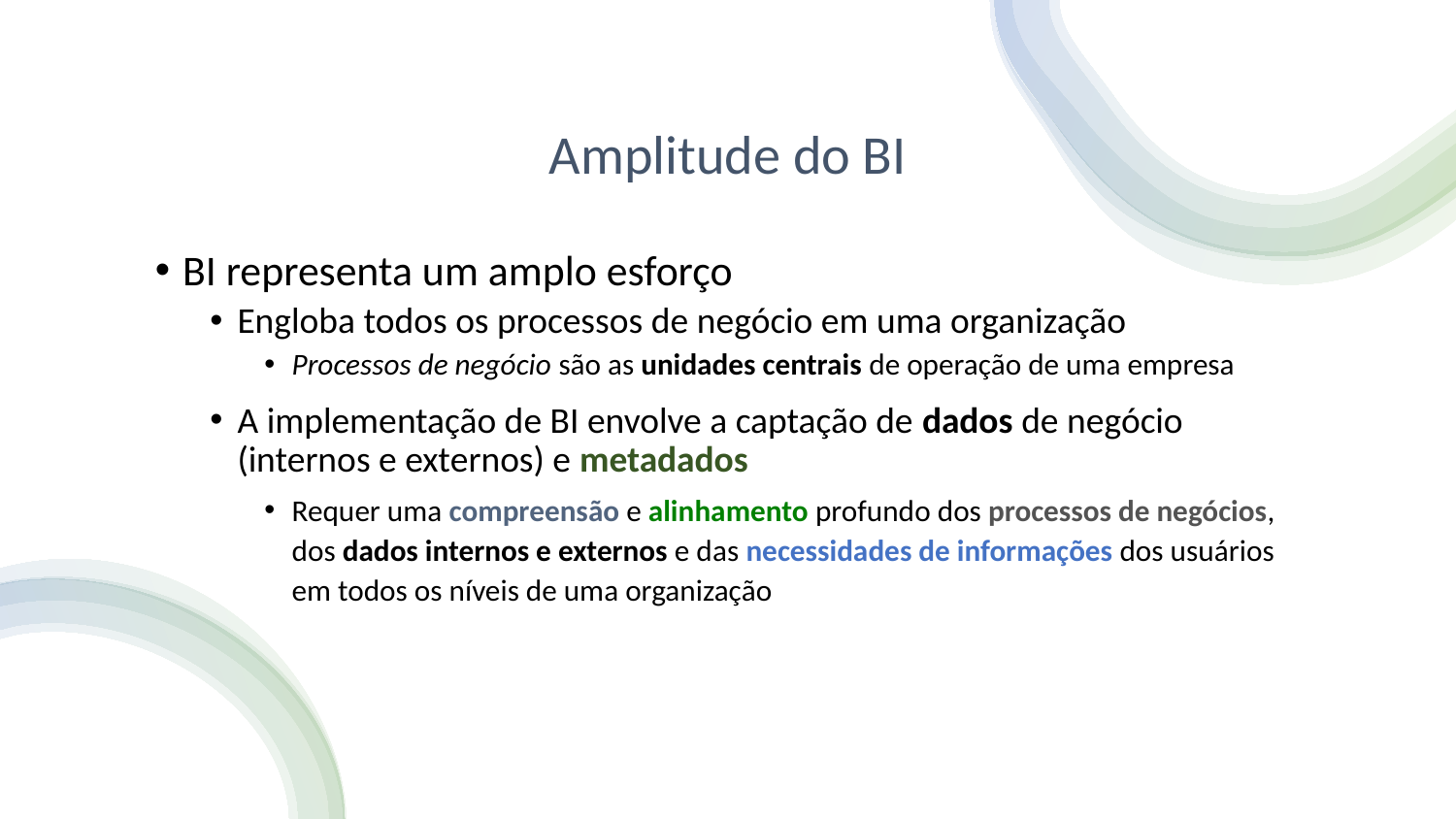

# Amplitude do BI
BI representa um amplo esforço
Engloba todos os processos de negócio em uma organização
Processos de negócio são as unidades centrais de operação de uma empresa
A implementação de BI envolve a captação de dados de negócio (internos e externos) e metadados
Requer uma compreensão e alinhamento profundo dos processos de negócios, dos dados internos e externos e das necessidades de informações dos usuários em todos os níveis de uma organização